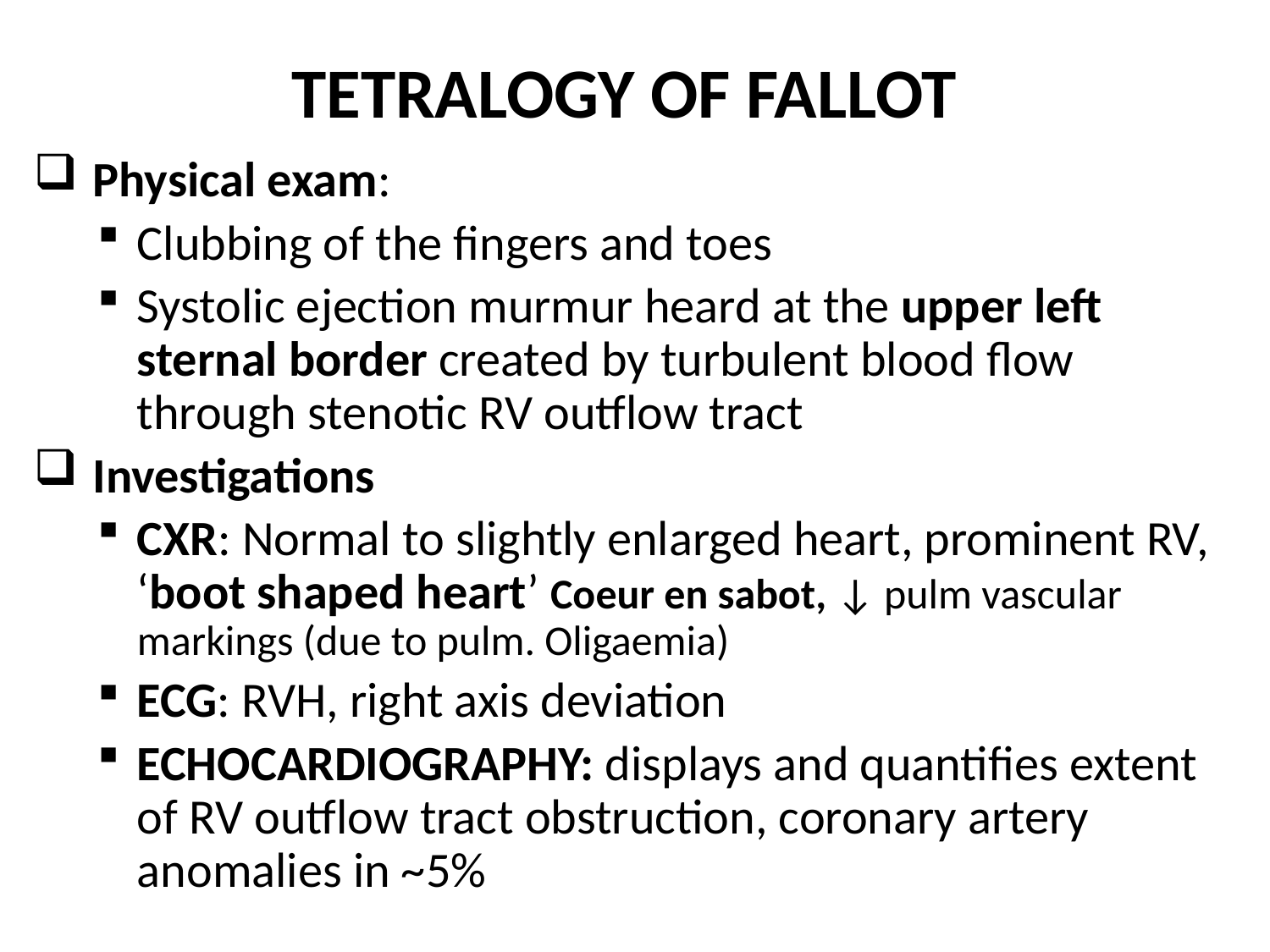

# TETRALOGY OF FALLOT
 Physical exam:
Clubbing of the fingers and toes
Systolic ejection murmur heard at the upper left sternal border created by turbulent blood flow through stenotic RV outflow tract
 Investigations
CXR: Normal to slightly enlarged heart, prominent RV, ‘boot shaped heart’ Coeur en sabot, ↓ pulm vascular markings (due to pulm. Oligaemia)
ECG: RVH, right axis deviation
ECHOCARDIOGRAPHY: displays and quantifies extent of RV outflow tract obstruction, coronary artery anomalies in ~5%